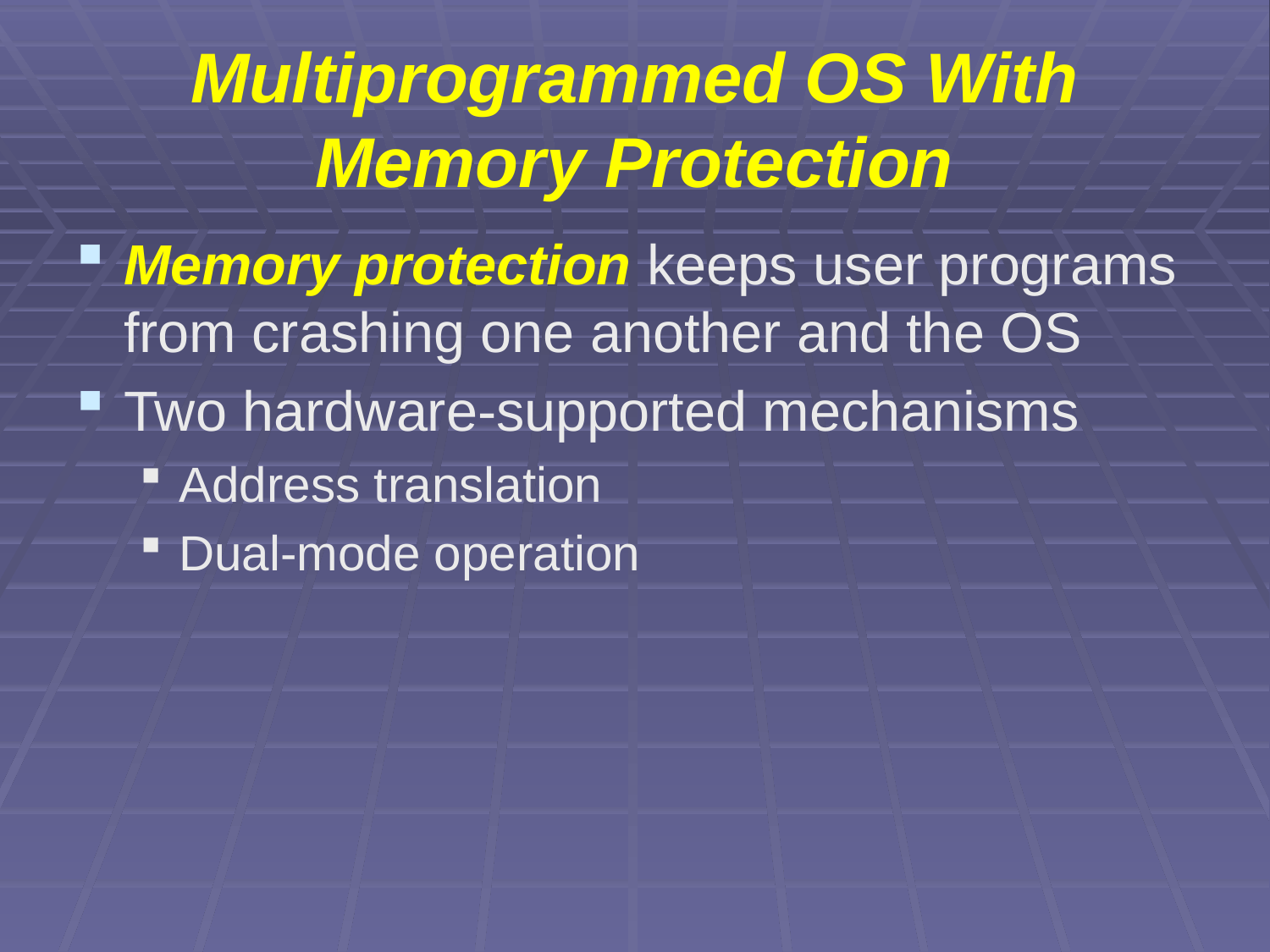

# Multiprogrammed OS With Memory Protection
Memory protection keeps user programs from crashing one another and the OS
Two hardware-supported mechanisms
Address translation
Dual-mode operation